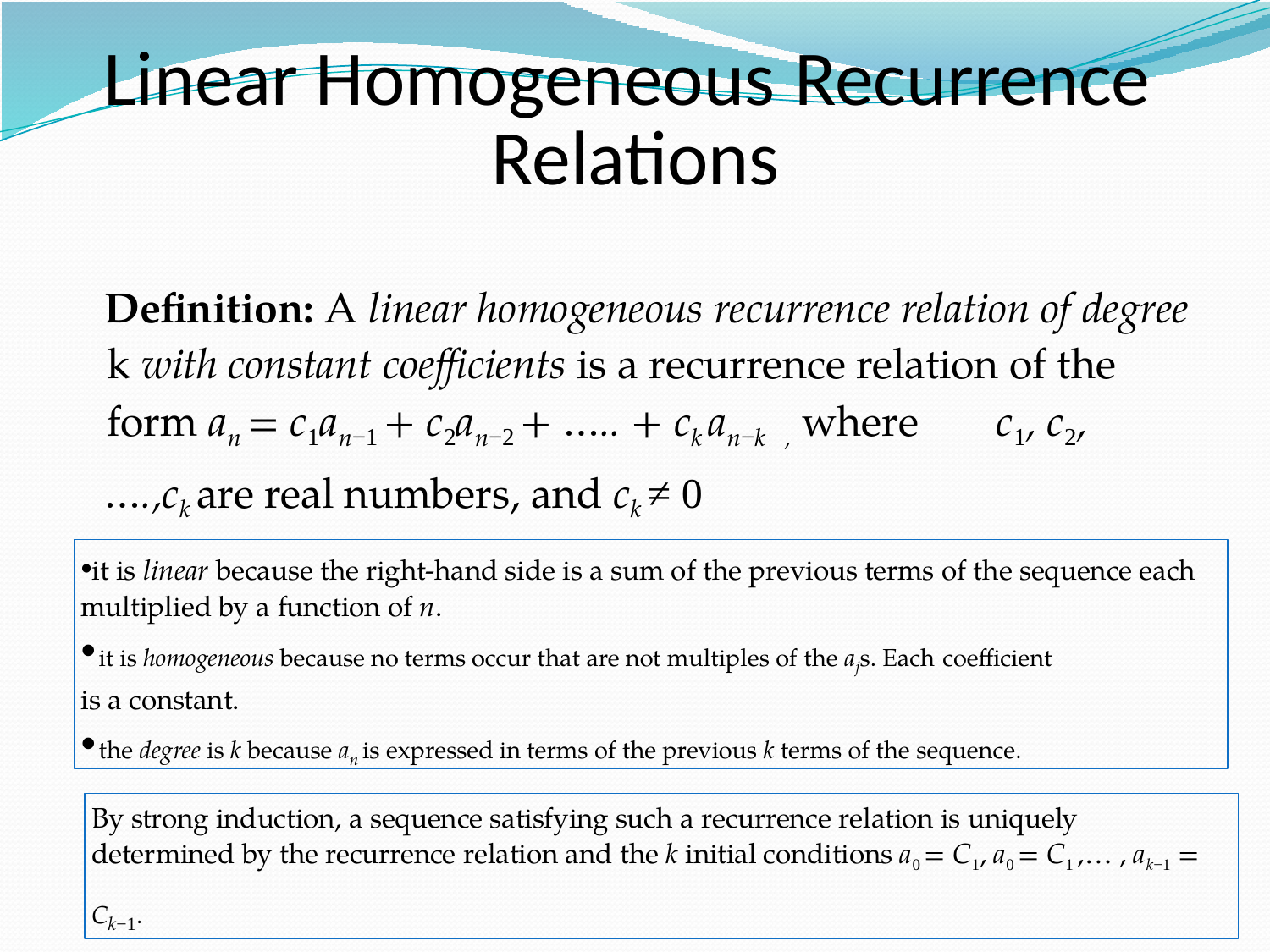

# Linear Homogeneous Recurrence  Relations
Definition: A linear homogeneous recurrence relation of degree  k with constant coefficients is a recurrence relation of the  form an = c1an−1 + c2an−2 + ….. + ck an−k  , where	c1, c2,
….,ck are real numbers, and ck ≠ 0
it is linear because the right-hand side is a sum of the previous terms of the sequence each  multiplied by a function of n.
it is homogeneous because no terms occur that are not multiples of the ajs. Each coefficient
is a constant.
the degree is k because an is expressed in terms of the previous k terms of the sequence.
By strong induction, a sequence satisfying such a recurrence relation is uniquely  determined by the recurrence relation and the k initial conditions a0 = C1, a0 = C1 ,… , ak−1 =
Ck−1.